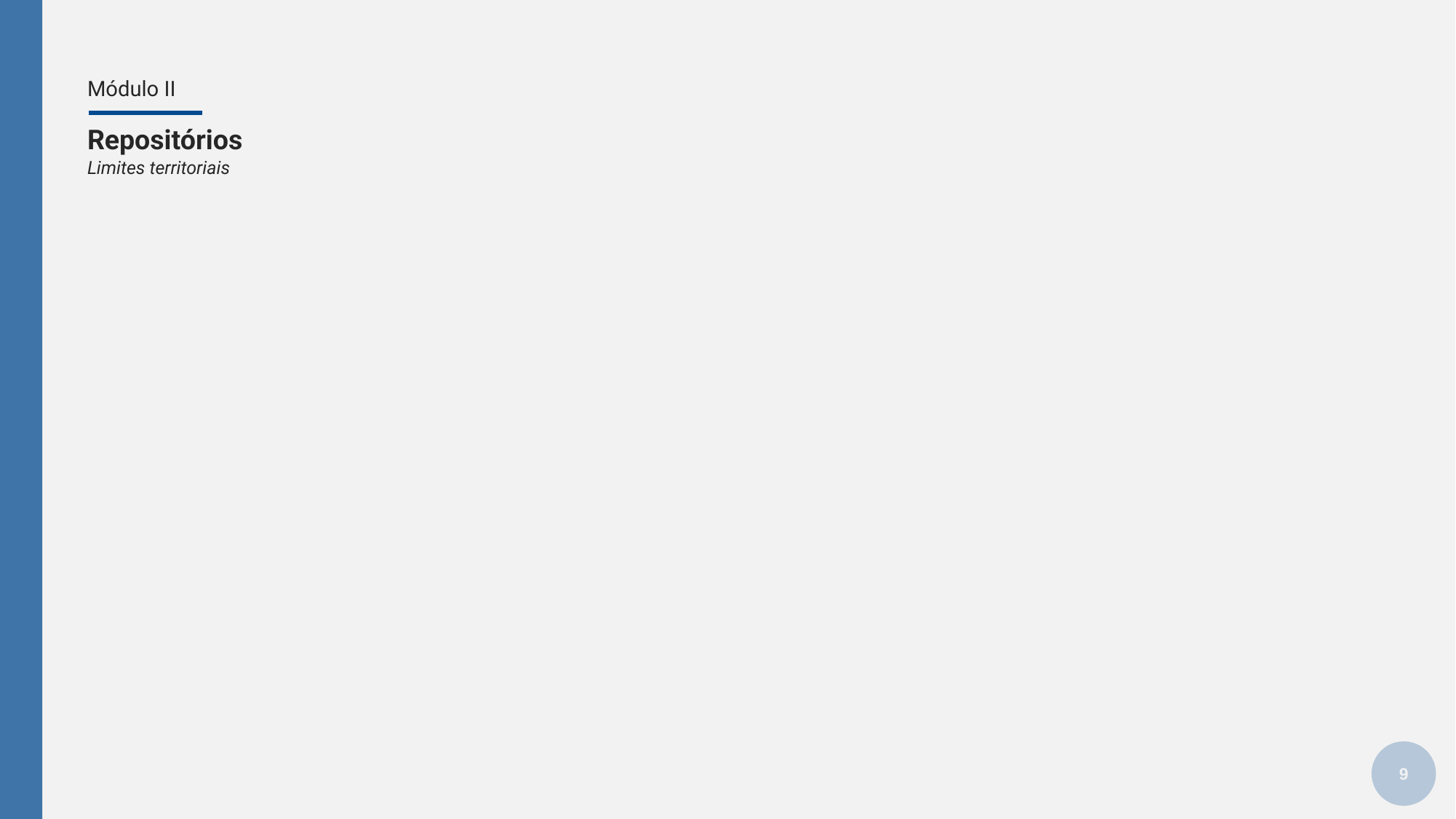

# Módulo II
Repositórios
Limites territoriais

9